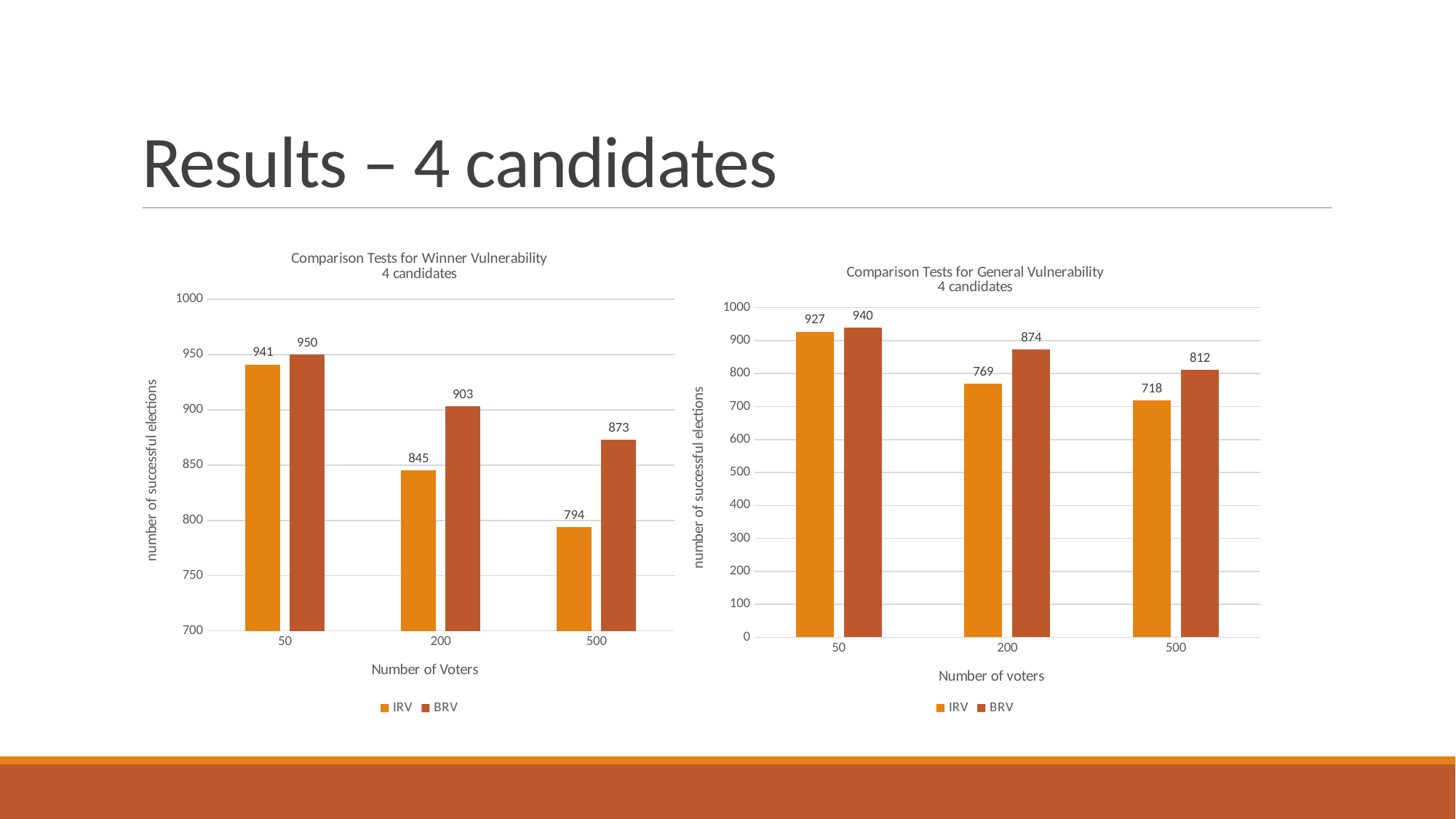

# Results – 4 candidates

### Chart: Comparison Tests for Winner Vulnerability
4 candidates

| Category | IRV | BRV |
|---|---|---|
| 50 | 941.0 | 950.0 |
| 200 | 845.0 | 903.0 |
| 500 | 794.0 | 873.0 |

### Chart: Comparison Tests for General Vulnerability
4 candidates

| Category | IRV | BRV |
|---|---|---|
| 50 | 927.0 | 940.0 |
| 200 | 769.0 | 874.0 |
| 500 | 718.0 | 812.0 |